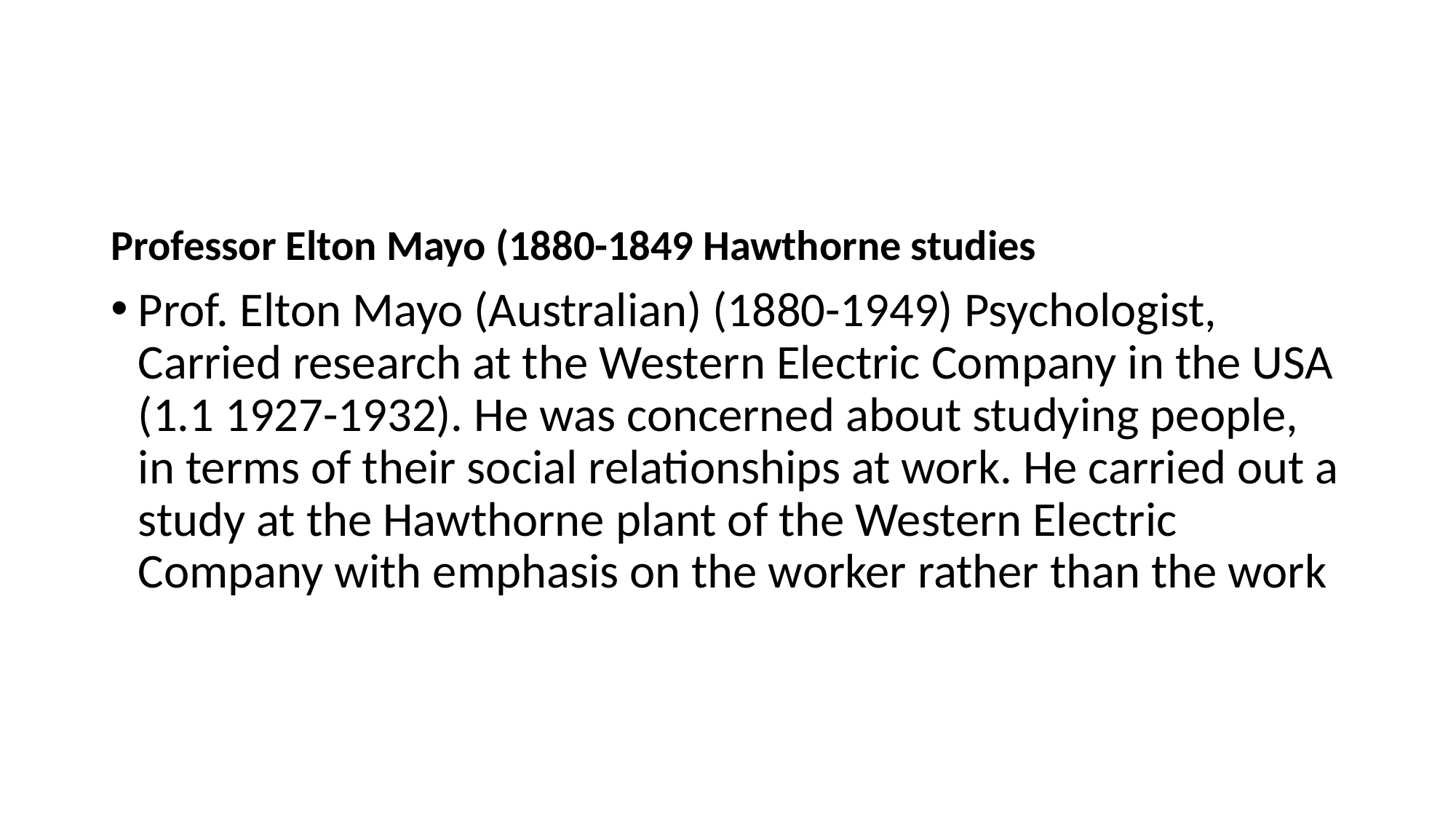

#
Professor Elton Mayo (1880-1849 Hawthorne studies
Prof. Elton Mayo (Australian) (1880-1949) Psychologist, Carried research at the Western Electric Company in the USA (1.1 1927-1932). He was concerned about studying people, in terms of their social relationships at work. He carried out a study at the Hawthorne plant of the Western Electric Company with emphasis on the worker rather than the work